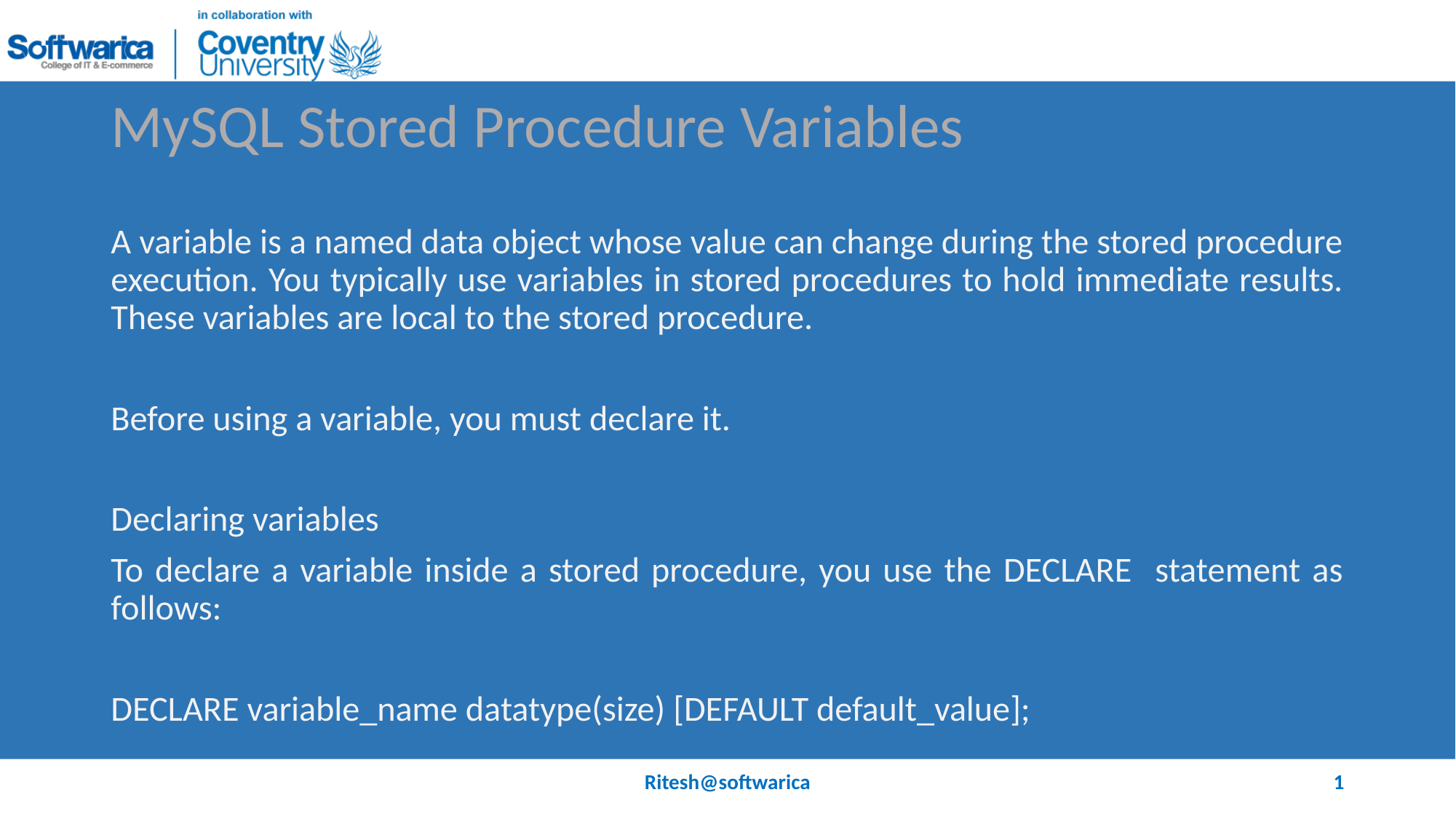

# MySQL Stored Procedure Variables
A variable is a named data object whose value can change during the stored procedure execution. You typically use variables in stored procedures to hold immediate results. These variables are local to the stored procedure.

Before using a variable, you must declare it.

Declaring variables
To declare a variable inside a stored procedure, you use the DECLARE  statement as follows:

DECLARE variable_name datatype(size) [DEFAULT default_value];
Ritesh@softwarica
1